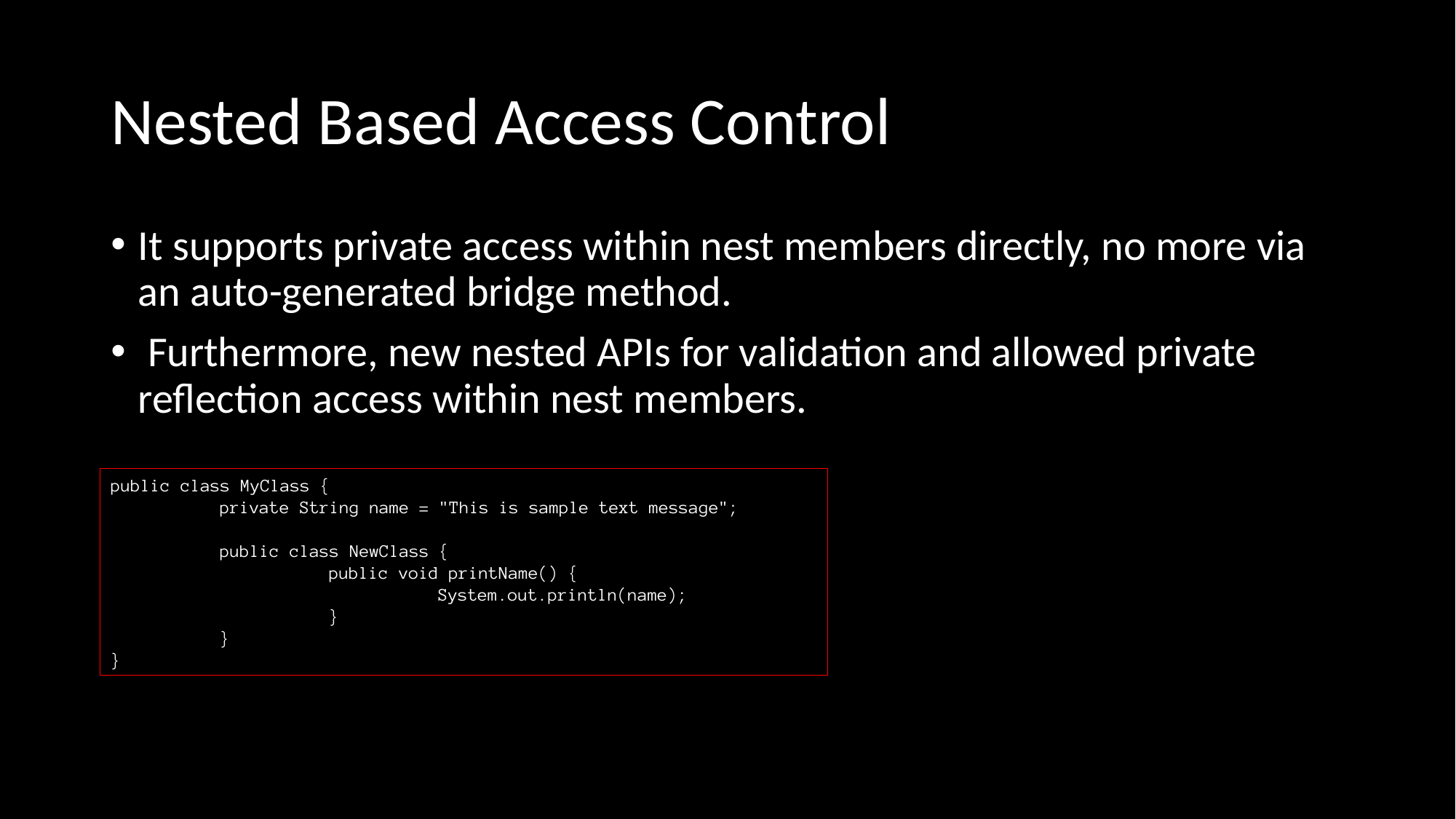

# Nested Based Access Control
It supports private access within nest members directly, no more via an auto-generated bridge method.
 Furthermore, new nested APIs for validation and allowed private reflection access within nest members.
public class MyClass {
	private String name = "This is sample text message";

	public class NewClass {
		public void printName() {
			System.out.println(name);
		}
	}
}